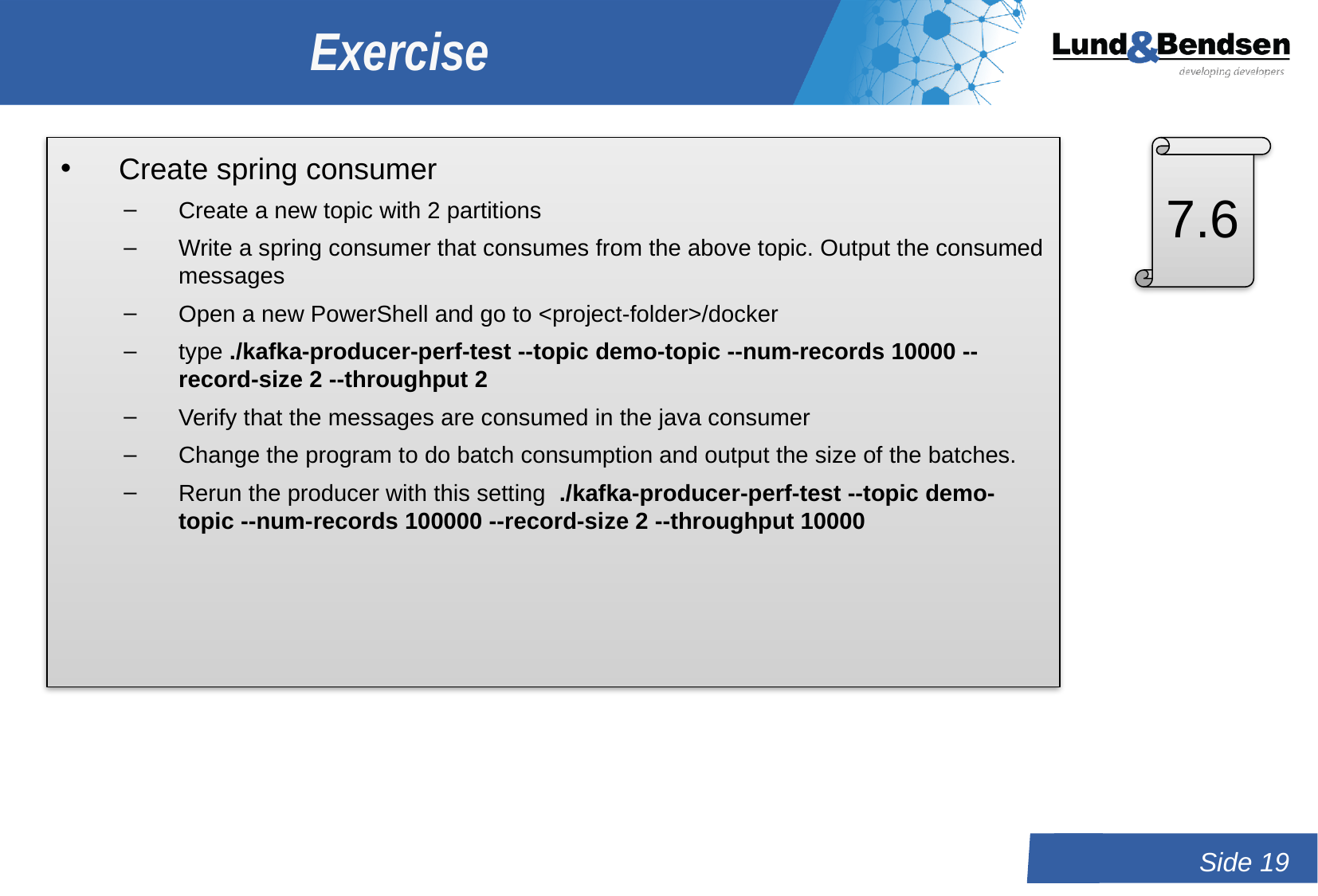

# Exercise
Create spring consumer
Create a new topic with 2 partitions
Write a spring consumer that consumes from the above topic. Output the consumed messages
Open a new PowerShell and go to <project-folder>/docker
type ./kafka-producer-perf-test --topic demo-topic --num-records 10000 --record-size 2 --throughput 2
Verify that the messages are consumed in the java consumer
Change the program to do batch consumption and output the size of the batches.
Rerun the producer with this setting  ./kafka-producer-perf-test --topic demo-topic --num-records 100000 --record-size 2 --throughput 10000

7.6